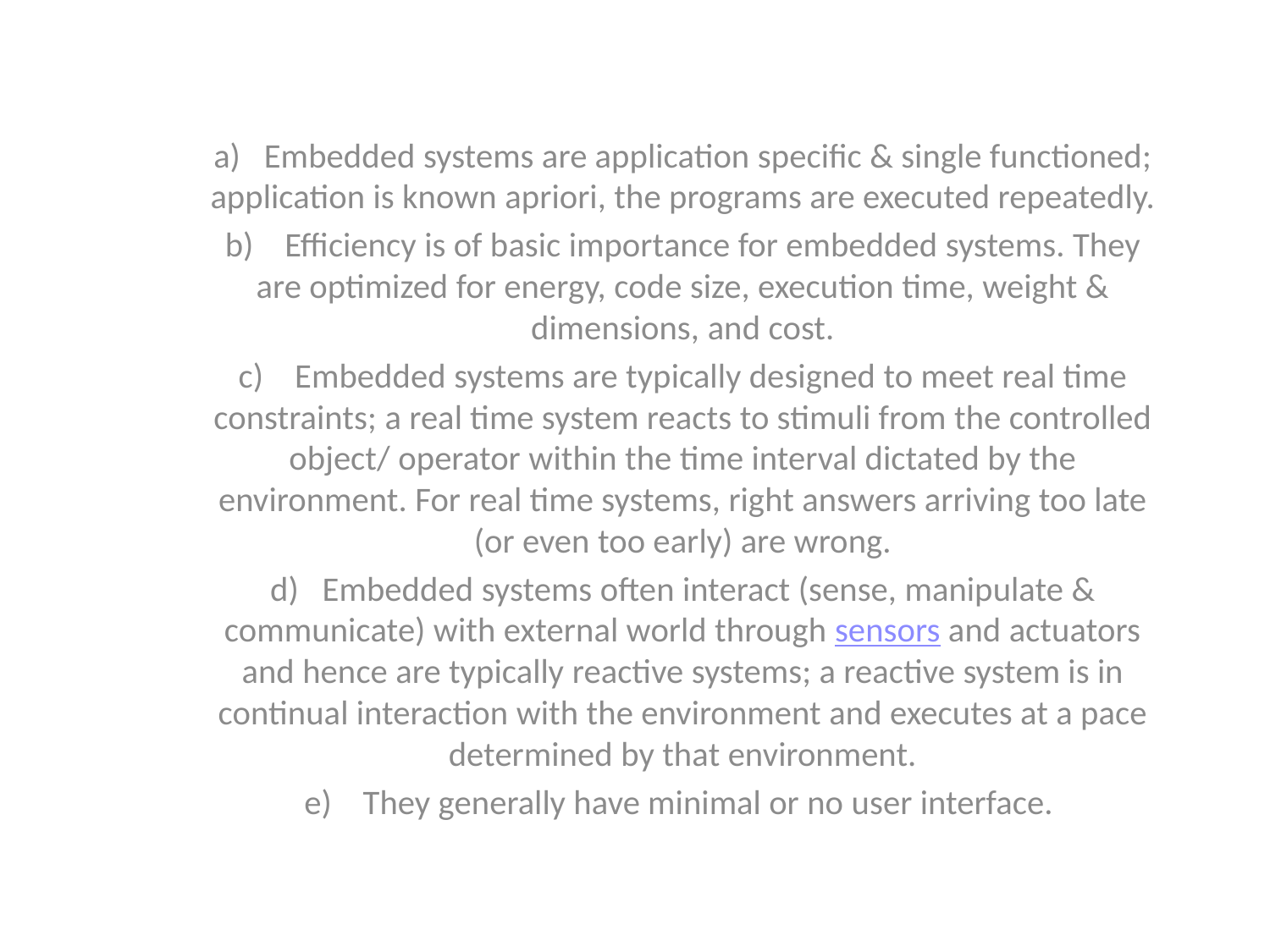

a)   Embedded systems are application specific & single functioned; application is known apriori, the programs are executed repeatedly.
b)    Efficiency is of basic importance for embedded systems. They are optimized for energy, code size, execution time, weight & dimensions, and cost.
c)    Embedded systems are typically designed to meet real time constraints; a real time system reacts to stimuli from the controlled object/ operator within the time interval dictated by the environment. For real time systems, right answers arriving too late (or even too early) are wrong.
d)   Embedded systems often interact (sense, manipulate & communicate) with external world through sensors and actuators and hence are typically reactive systems; a reactive system is in continual interaction with the environment and executes at a pace determined by that environment.
e)    They generally have minimal or no user interface.